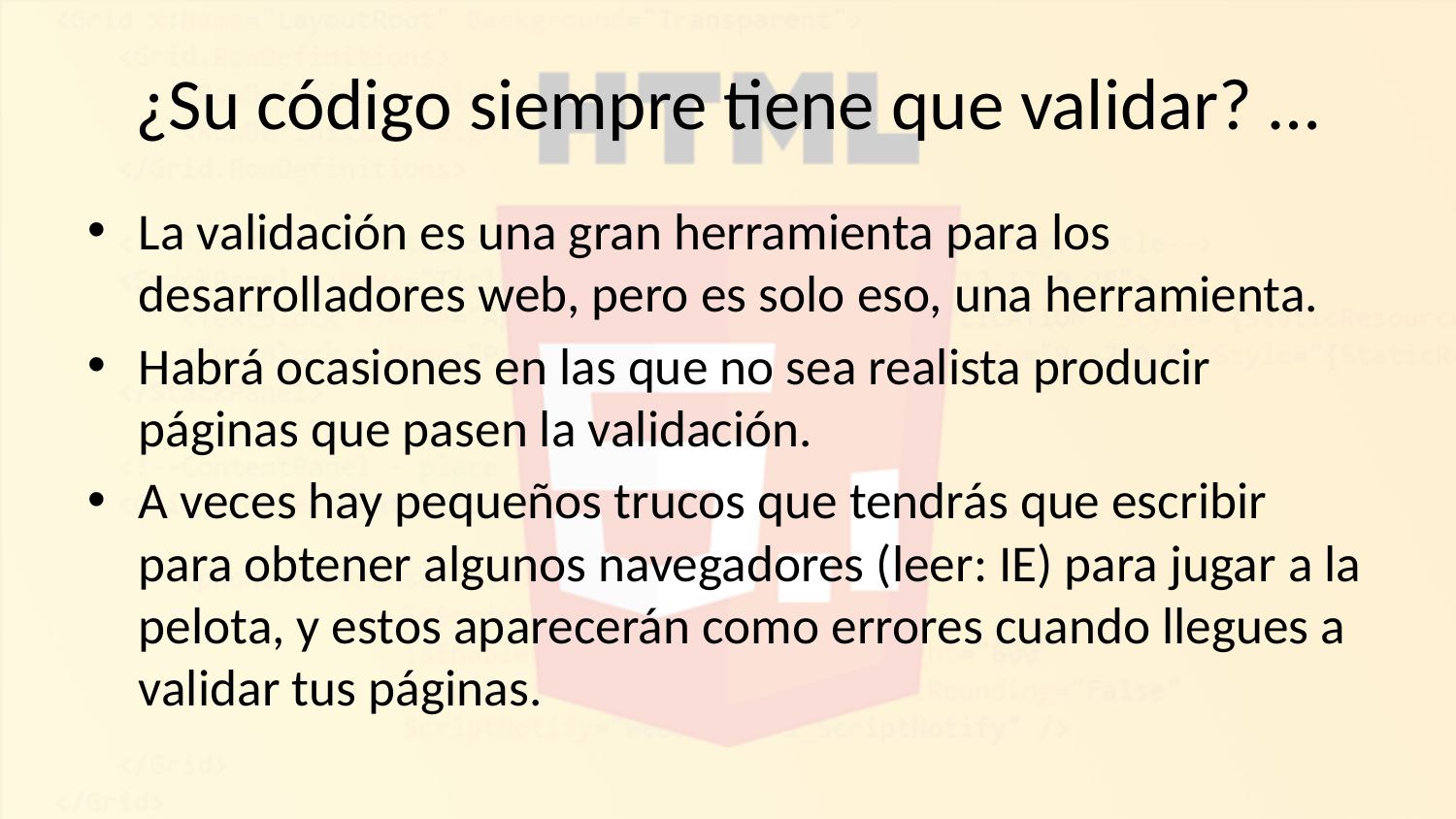

# ¿Su código siempre tiene que validar? …
La validación es una gran herramienta para los desarrolladores web, pero es solo eso, una herramienta.
Habrá ocasiones en las que no sea realista producir páginas que pasen la validación.
A veces hay pequeños trucos que tendrás que escribir para obtener algunos navegadores (leer: IE) para jugar a la pelota, y estos aparecerán como errores cuando llegues a validar tus páginas.